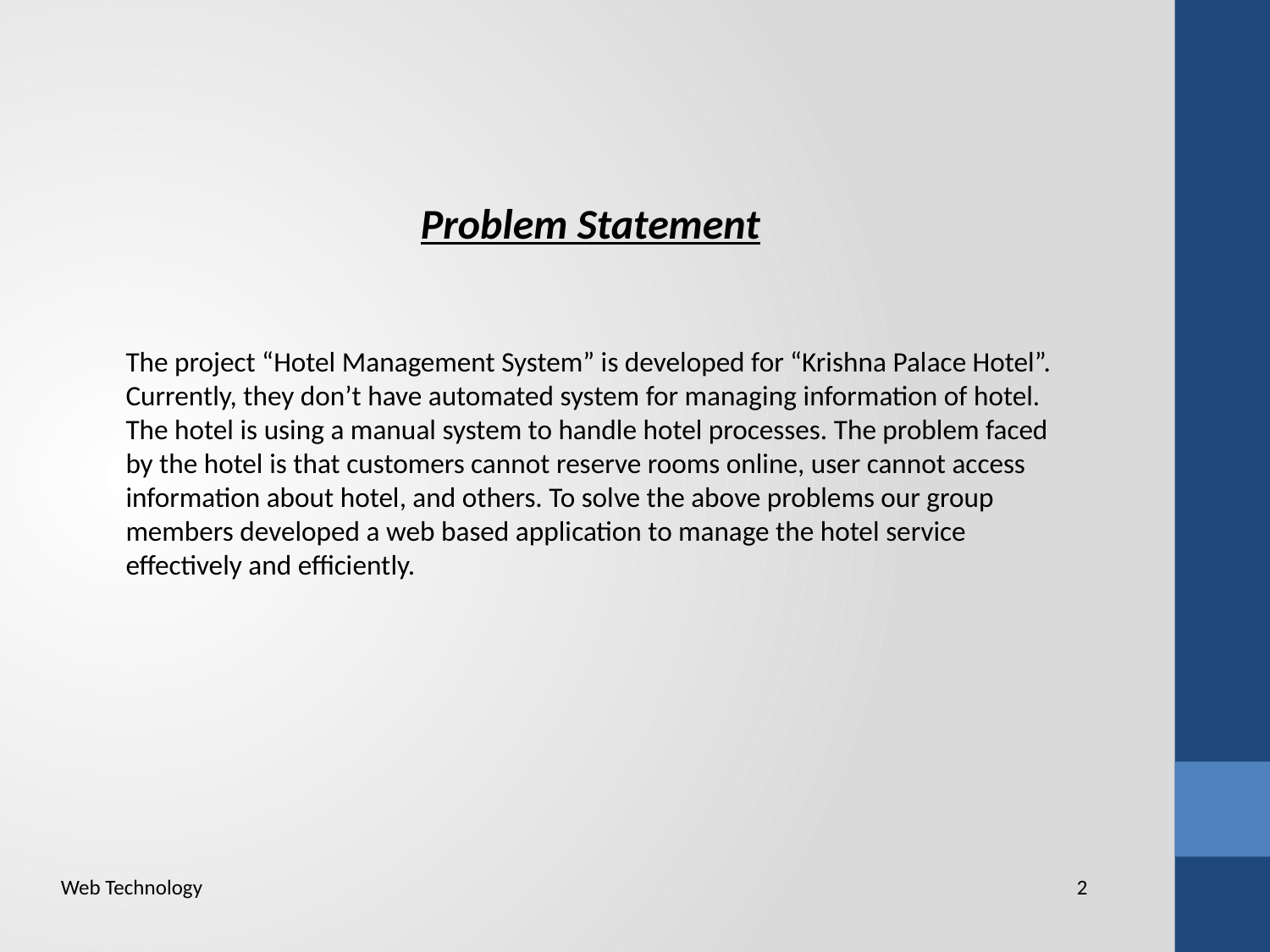

Problem Statement
The project “Hotel Management System” is developed for “Krishna Palace Hotel”. Currently, they don’t have automated system for managing information of hotel. The hotel is using a manual system to handle hotel processes. The problem faced by the hotel is that customers cannot reserve rooms online, user cannot access information about hotel, and others. To solve the above problems our group members developed a web based application to manage the hotel service effectively and efficiently.
Web Technology							2